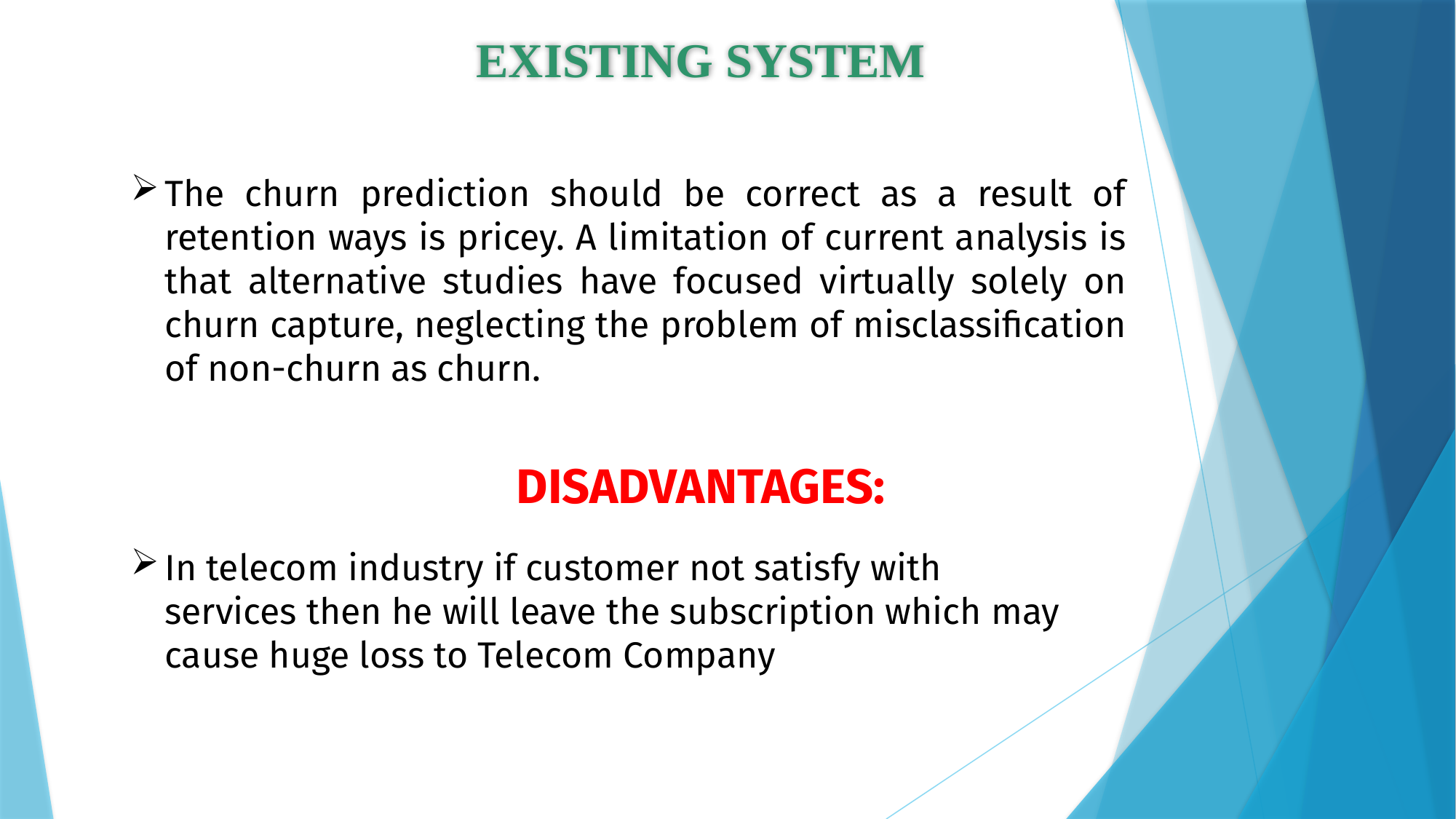

EXISTING SYSTEM
The churn prediction should be correct as a result of retention ways is pricey. A limitation of current analysis is that alternative studies have focused virtually solely on churn capture, neglecting the problem of misclassification of non-churn as churn.
DISADVANTAGES:
In telecom industry if customer not satisfy with services then he will leave the subscription which may cause huge loss to Telecom Company